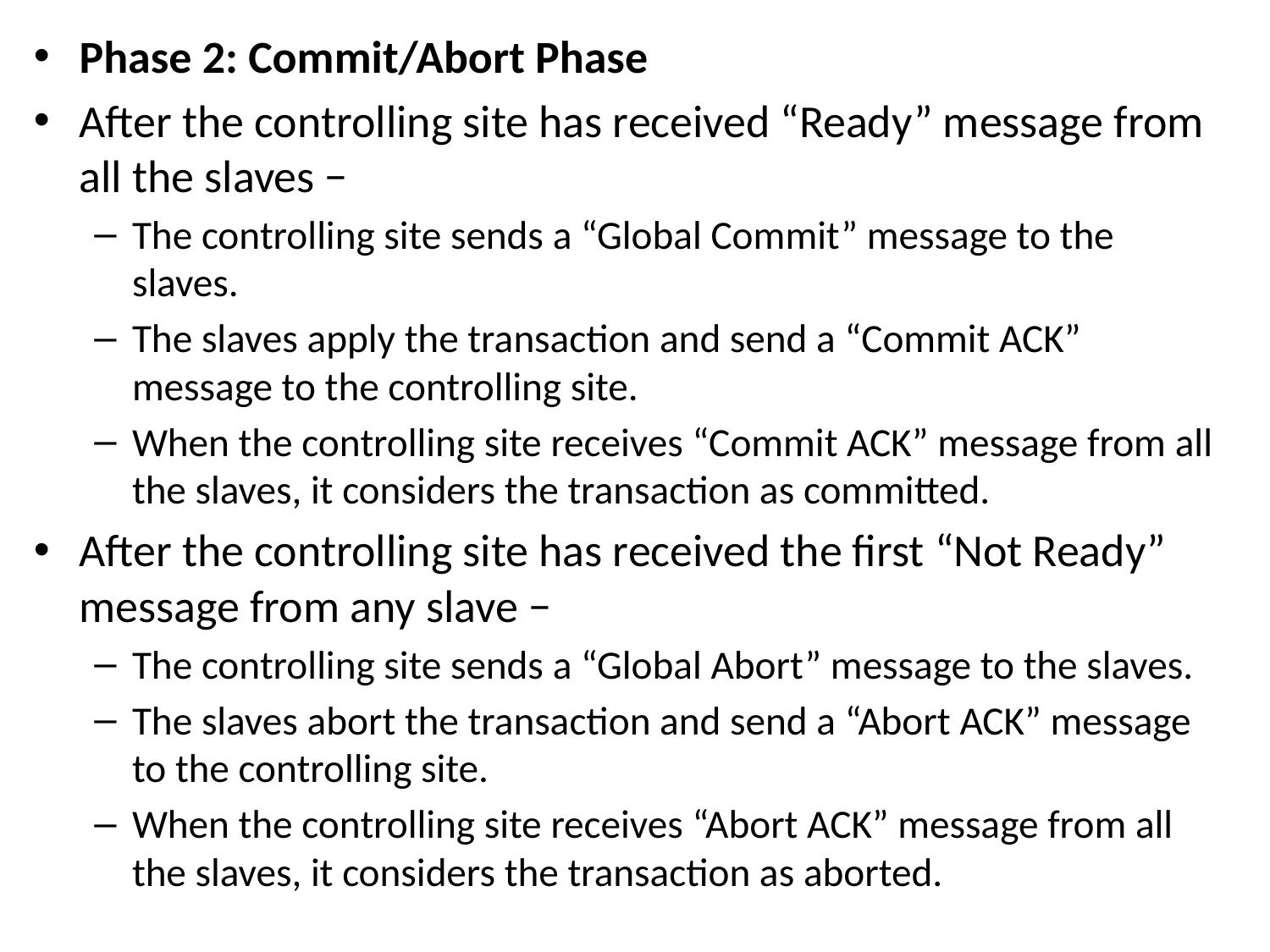

Phase 2: Commit/Abort Phase
After the controlling site has received “Ready” message from all the slaves −
The controlling site sends a “Global Commit” message to the slaves.
The slaves apply the transaction and send a “Commit ACK” message to the controlling site.
When the controlling site receives “Commit ACK” message from all the slaves, it considers the transaction as committed.
After the controlling site has received the first “Not Ready” message from any slave −
The controlling site sends a “Global Abort” message to the slaves.
The slaves abort the transaction and send a “Abort ACK” message to the controlling site.
When the controlling site receives “Abort ACK” message from all the slaves, it considers the transaction as aborted.